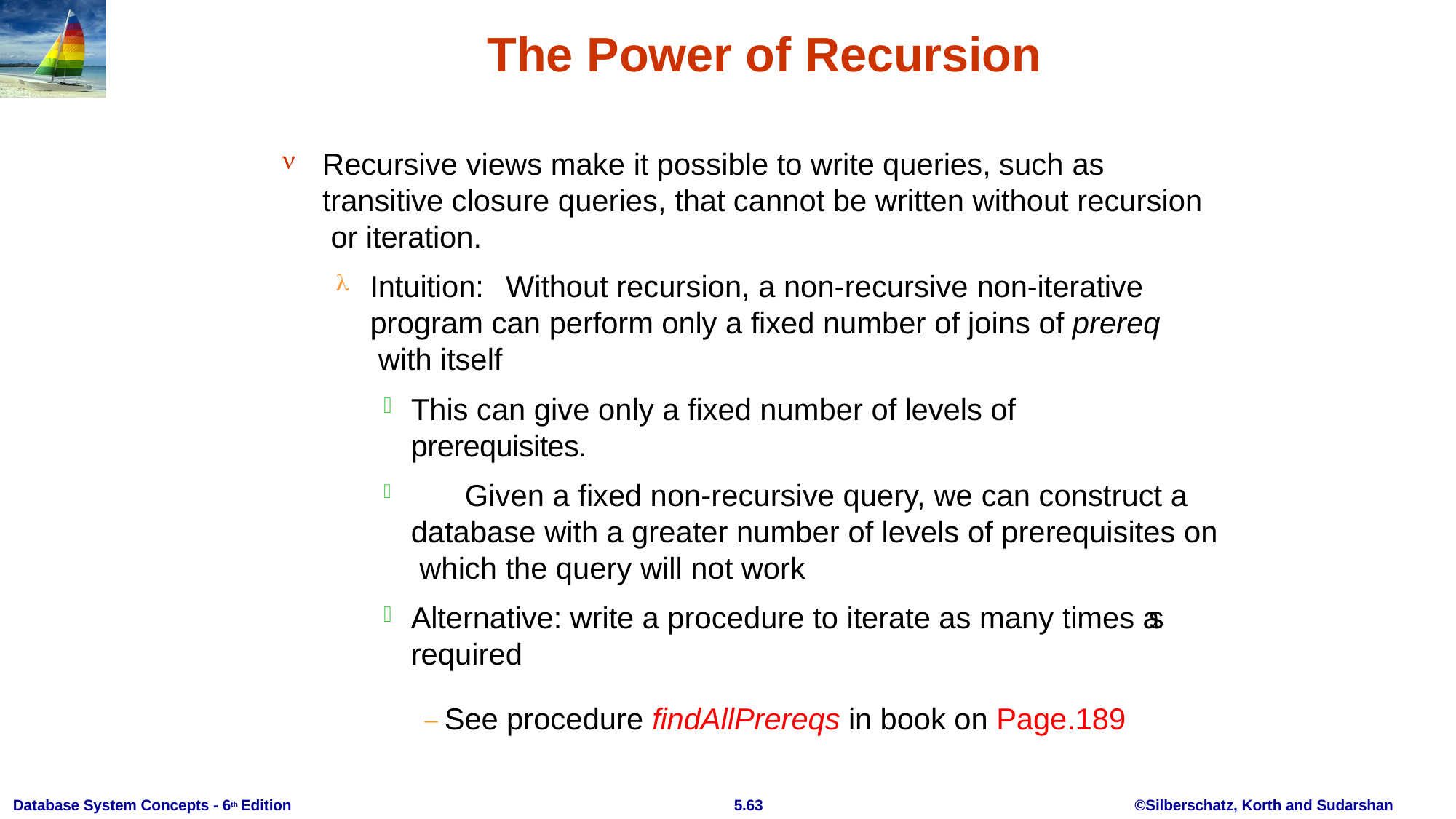

# The Power of Recursion
ν
Recursive views make it possible to write queries, such as  transitive closure queries, that cannot be written without recursion  or iteration.
λ
Intuition:	Without recursion, a non-recursive non-iterative  program can perform only a fixed number of joins of prereq  with itself
This can give only a fixed number of levels of prerequisites.
	Given a fixed non-recursive query, we can construct a  database with a greater number of levels of prerequisites on  which the query will not work
Alternative: write a procedure to iterate as many times as  required
– See procedure findAllPrereqs in book on Page.189
Database System Concepts - 6th Edition
5.63
©Silberschatz, Korth and Sudarshan